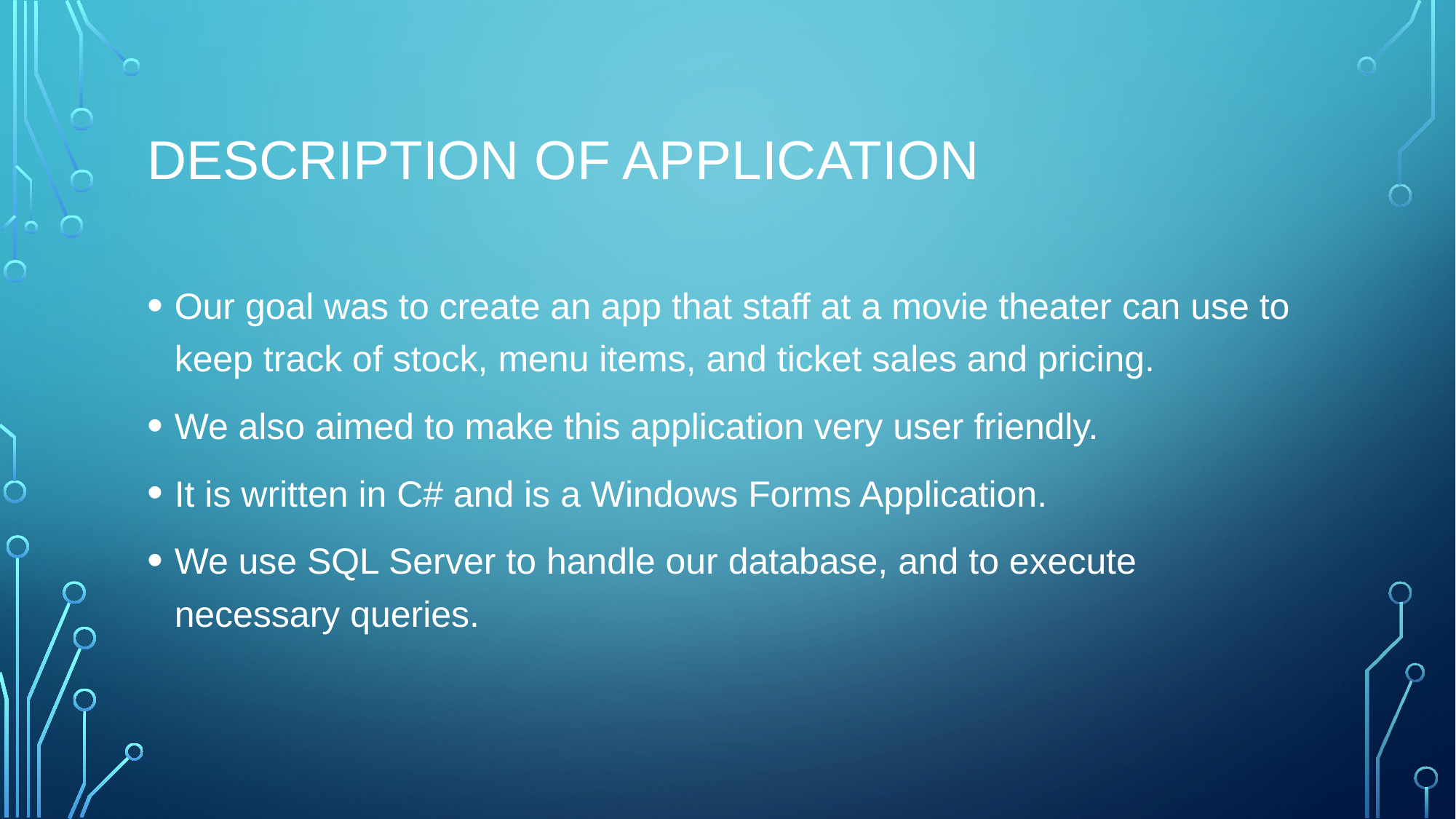

# Description of Application
Our goal was to create an app that staff at a movie theater can use to keep track of stock, menu items, and ticket sales and pricing.
We also aimed to make this application very user friendly.
It is written in C# and is a Windows Forms Application.
We use SQL Server to handle our database, and to execute necessary queries.